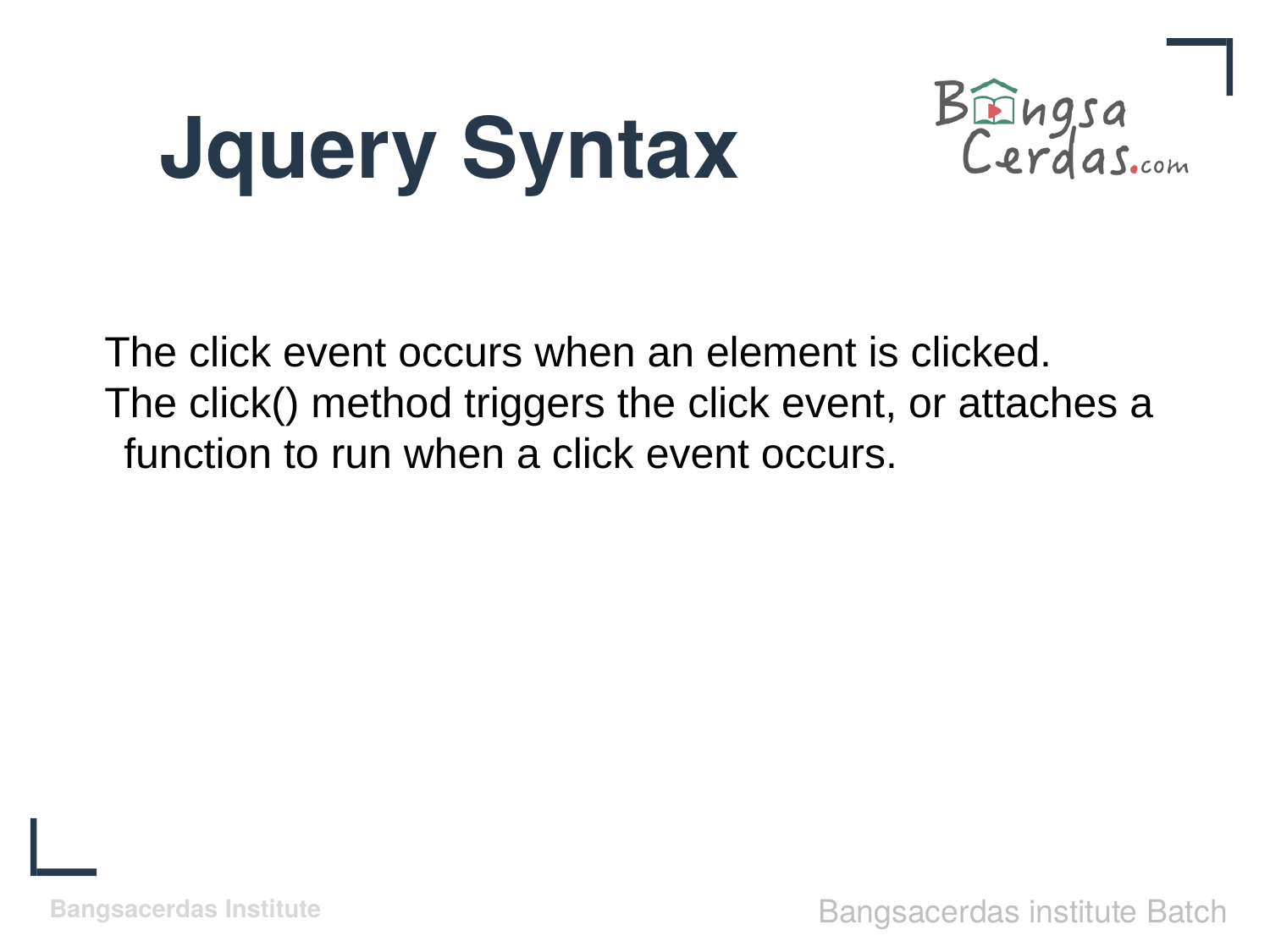

# Jquery Syntax
The click event occurs when an element is clicked.
The click() method triggers the click event, or attaches a function to run when a click event occurs.